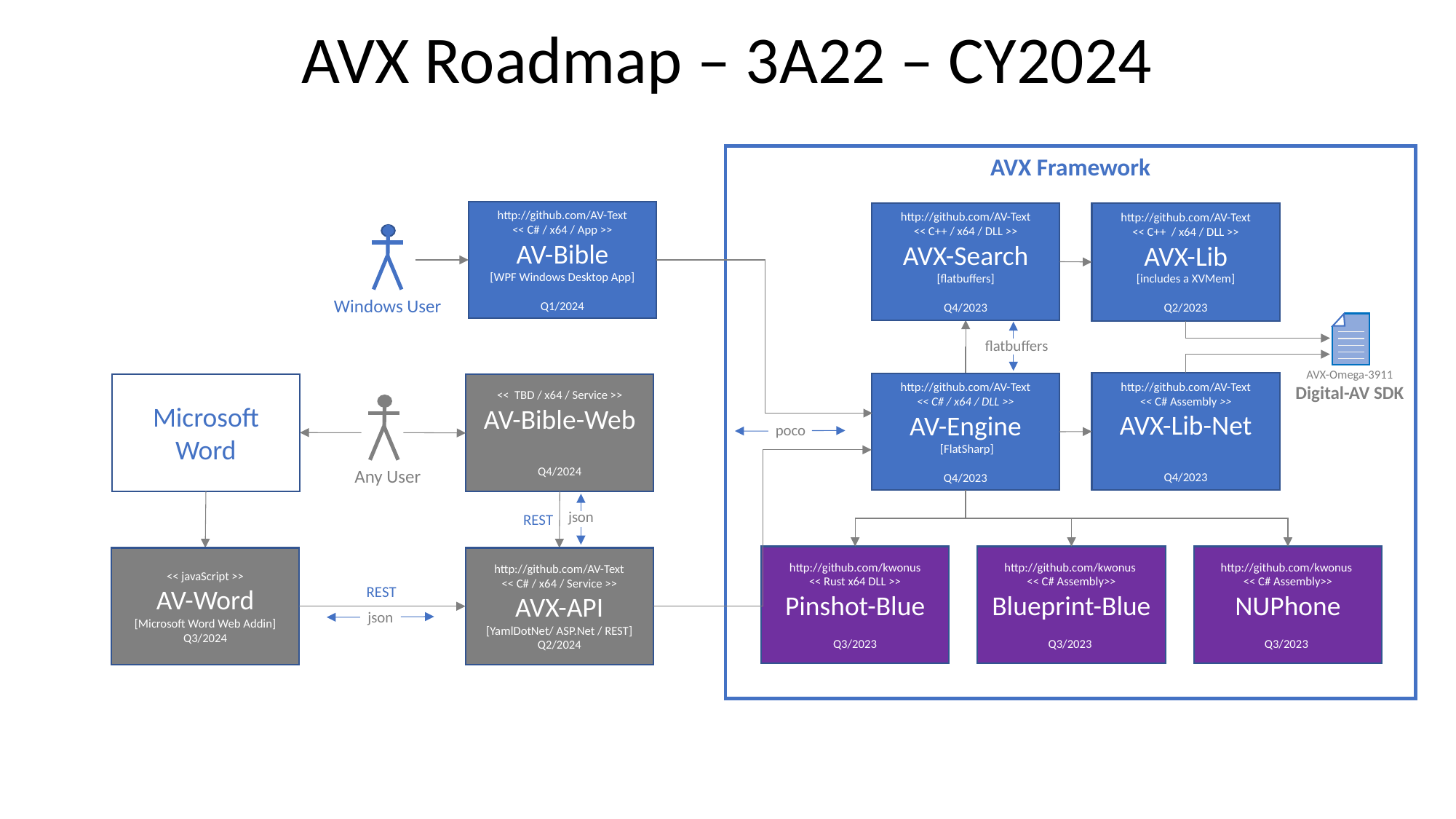

# AVX Roadmap – 3A22 – CY2024
AVX Framework
http://github.com/AV-Text
<< C++  / x64 / DLL >>
AVX-Lib
[includes a XVMem]

Q2/2023
http://github.com/AV-Text
<< C++ / x64 / DLL >>
AVX-Search
[flatbuffers]

Q4/2023

AVX-Omega-3911
Digital-AV SDK
flatbuffers
http://github.com/AV-Text
<< C# Assembly >>
AVX-Lib-Net

Q4/2023
http://github.com/AV-Text
<< C# / x64 / DLL >>
AV-Engine
 [FlatSharp]

Q4/2023
poco
http://github.com/kwonus
<< Rust x64 DLL >>
Pinshot-Blue

Q3/2023
http://github.com/kwonus
<< C# Assembly>>
Blueprint-Blue

Q3/2023
http://github.com/kwonus
<< C# Assembly>>
NUPhone

Q3/2023
http://github.com/AV-Text
<< C# / x64 / App >>
AV-Bible
[WPF Windows Desktop App]

Q1/2024

Windows User
Microsoft Word
<<  TBD / x64 / Service >>
AV-Bible-Web

Q4/2024

Any User
json
REST
<< javaScript >>
AV-Word
[Microsoft Word Web Addin] Q3/2024
http://github.com/AV-Text
<< C# / x64 / Service >>
AVX-API
[YamlDotNet/ ASP.Net / REST]
Q2/2024
REST
json